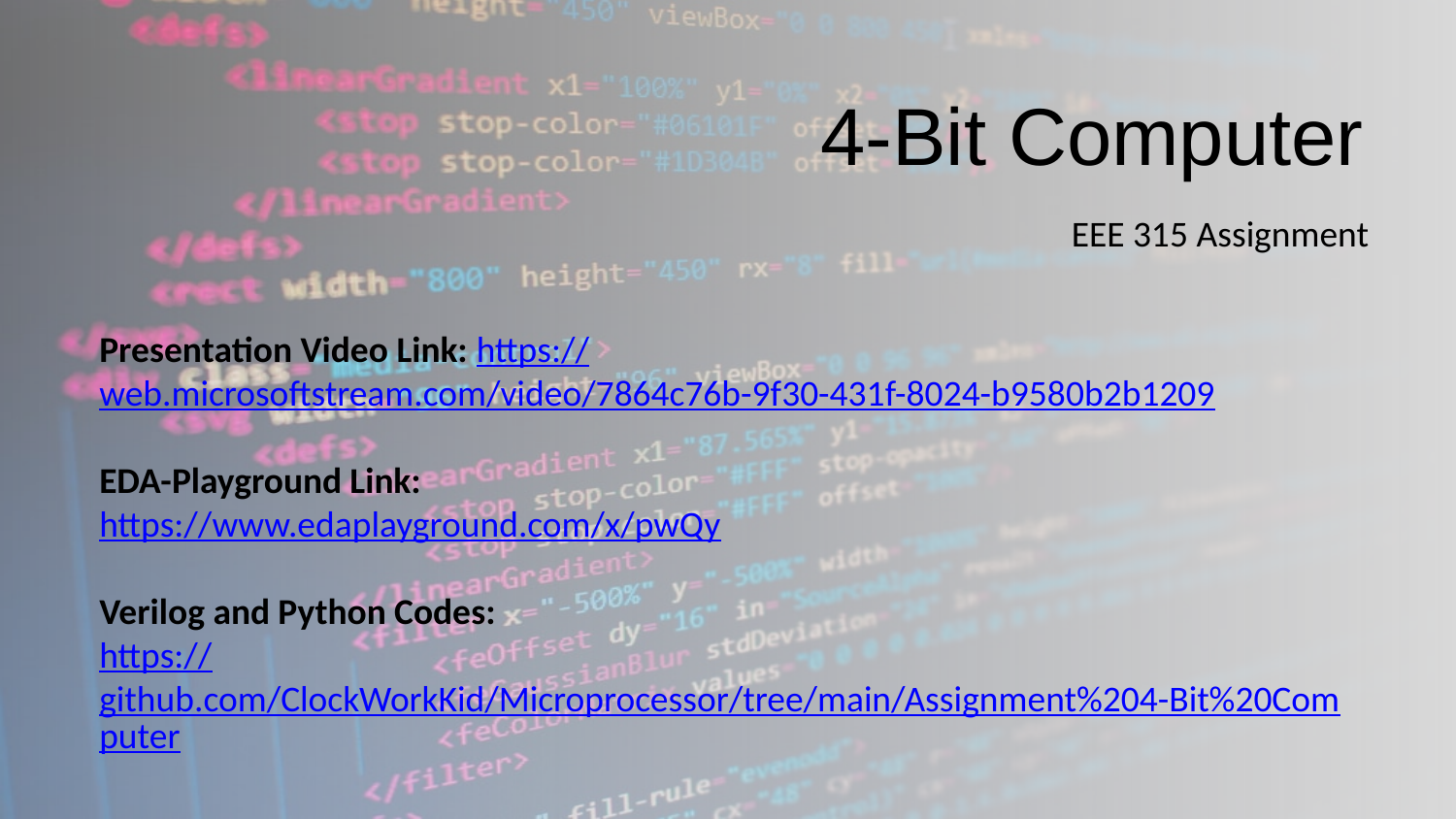

# 4-Bit Computer
EEE 315 Assignment
Presentation Video Link: https://web.microsoftstream.com/video/7864c76b-9f30-431f-8024-b9580b2b1209

EDA-Playground Link:
https://www.edaplayground.com/x/pwQy

Verilog and Python Codes:
https://github.com/ClockWorkKid/Microprocessor/tree/main/Assignment%204-Bit%20Computer